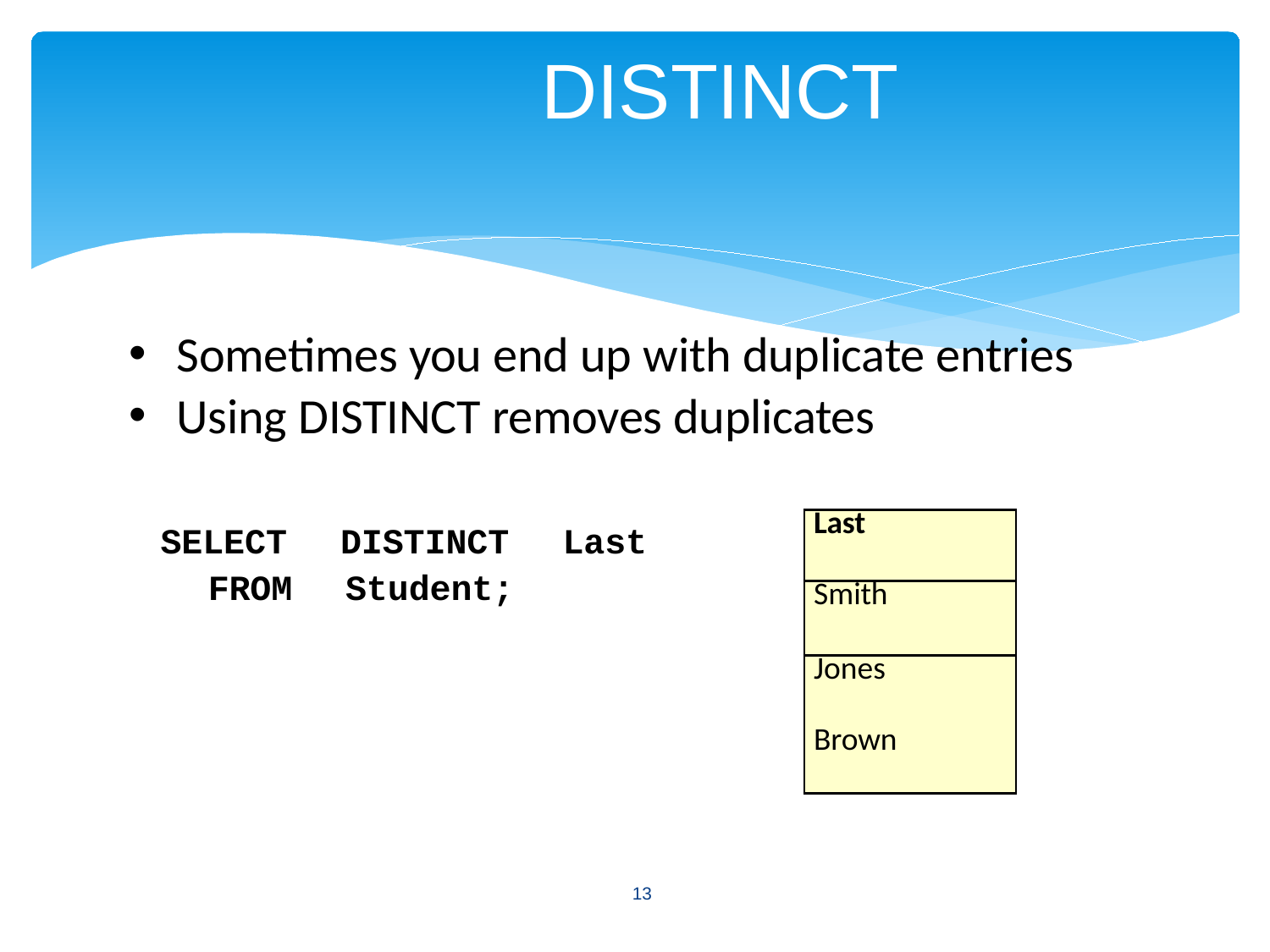

# DISTINCT
Sometimes you end up with duplicate entries
Using DISTINCT removes duplicates
| Last |
| --- |
| Smith |
| Jones |
| Brown |
SELECT
FROM
DISTINCT
Student;
Last
13